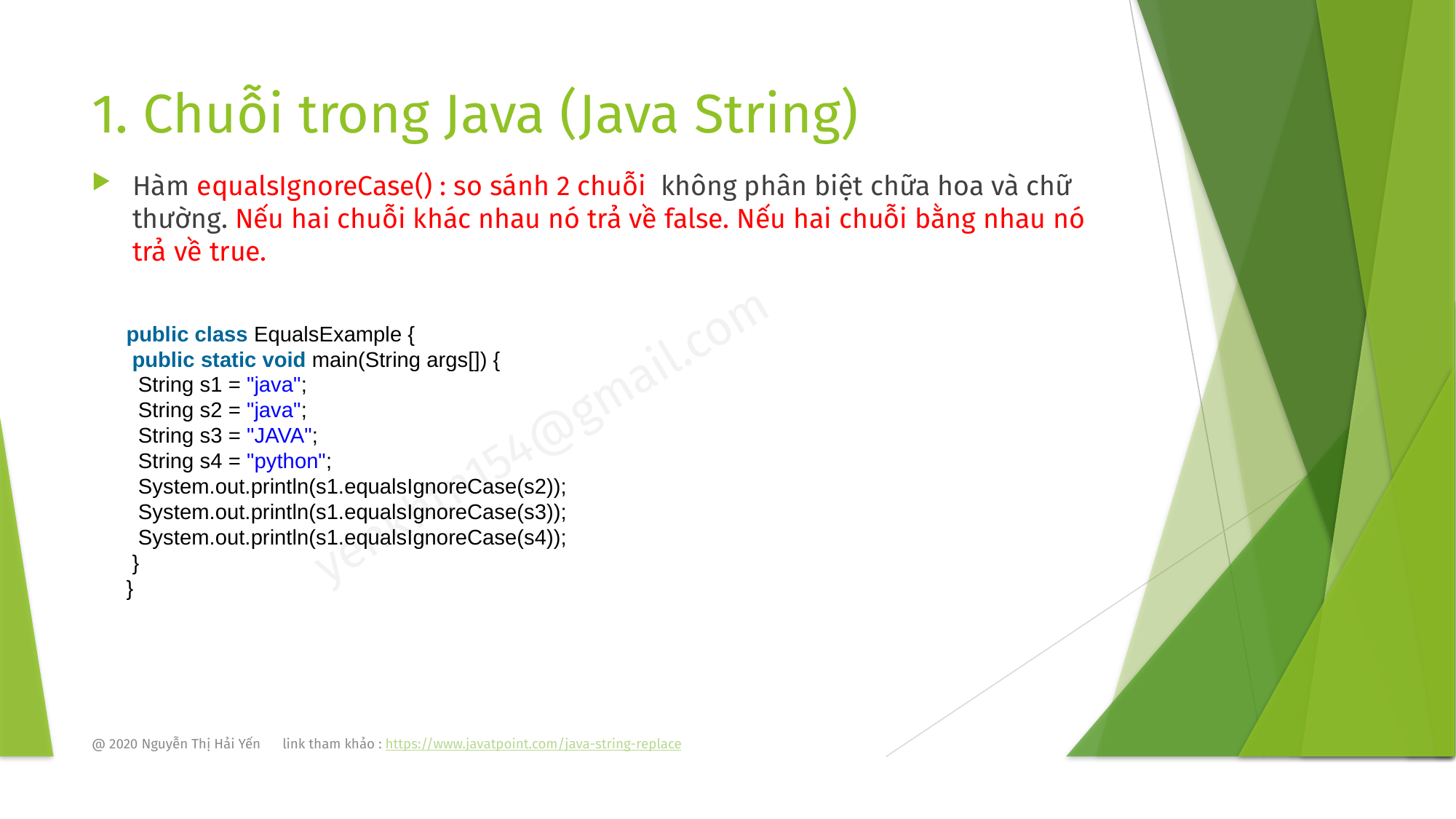

# 1. Chuỗi trong Java (Java String)
Hàm equalsIgnoreCase() : so sánh 2 chuỗi  không phân biệt chữa hoa và chữ thường. Nếu hai chuỗi khác nhau nó trả về false. Nếu hai chuỗi bằng nhau nó trả về true.

public class EqualsExample {
 public static void main(String args[]) {
  String s1 = "java";
  String s2 = "java";
  String s3 = "JAVA";
  String s4 = "python";
  System.out.println(s1.equalsIgnoreCase(s2));
  System.out.println(s1.equalsIgnoreCase(s3));
  System.out.println(s1.equalsIgnoreCase(s4));
 }
}
@ 2020 Nguyễn Thị Hải Yến      link tham khảo : https://www.javatpoint.com/java-string-replace